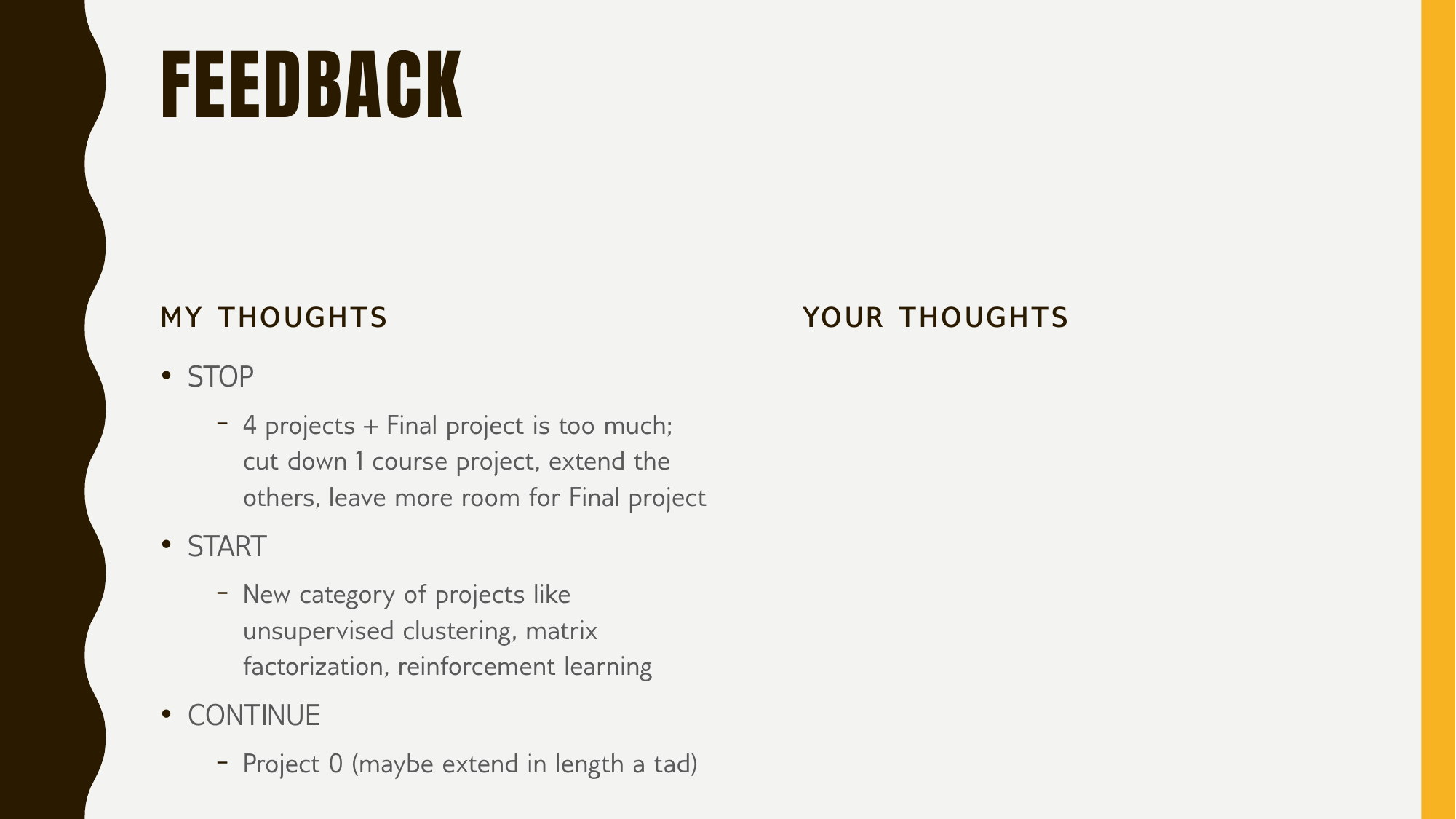

# Feedback
My thoughts
Your thoughts
STOP
4 projects + Final project is too much; cut down 1 course project, extend the others, leave more room for Final project
START
New category of projects like unsupervised clustering, matrix factorization, reinforcement learning
CONTINUE
Project 0 (maybe extend in length a tad)